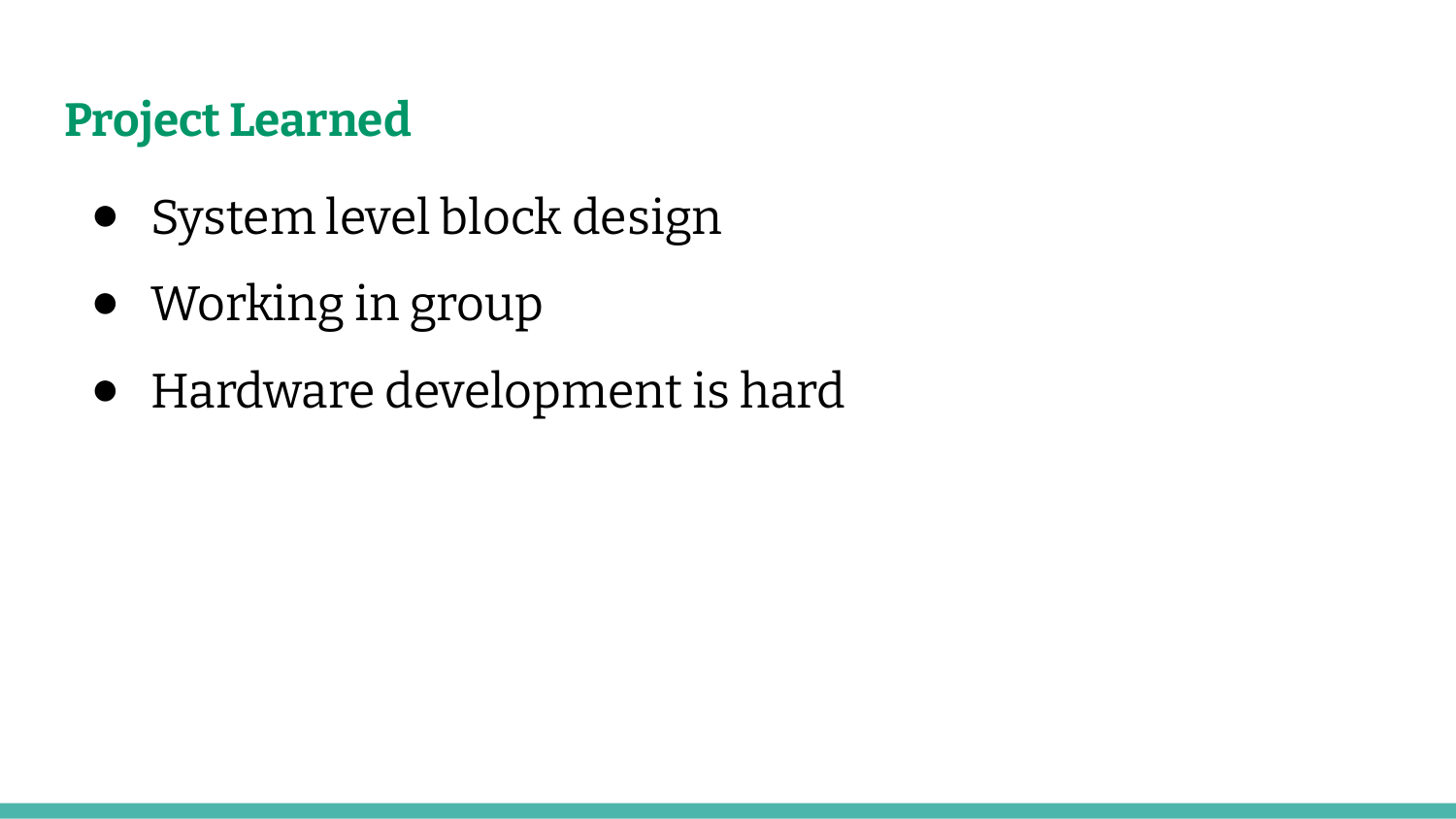

# Project Learned
System level block design
Working in group
Hardware development is hard